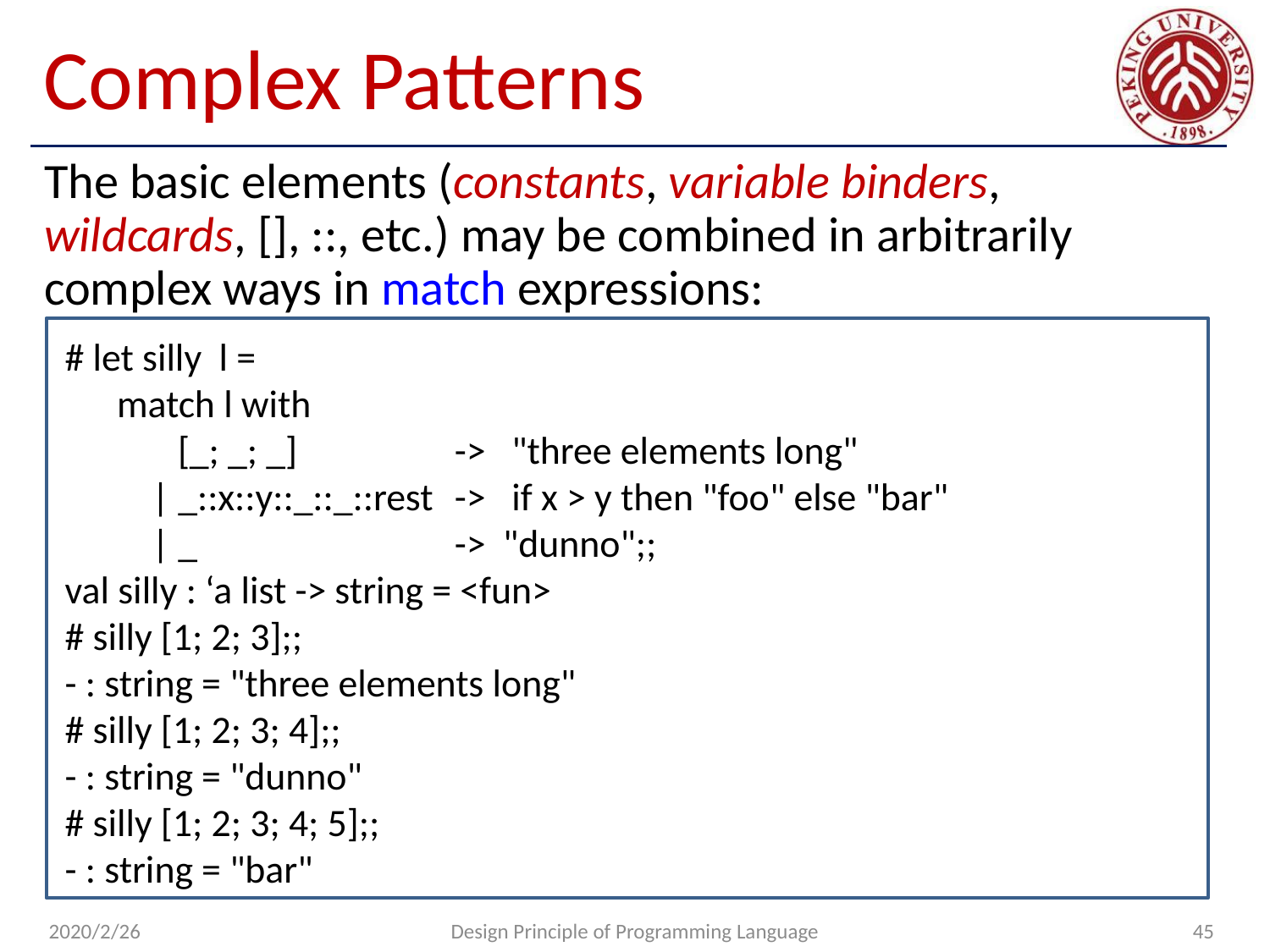

# Complex Patterns
The basic elements (constants, variable binders, wildcards, [], ::, etc.) may be combined in arbitrarily complex ways in match expressions:

# let silly  l =
      match l with
             [_; _; _]   	 ->   "three elements long"
          | _::x::y::_::_::rest 	 ->   if x > y then "foo" else "bar"
          | _ 		 ->  "dunno";;
val silly : ‘a list -> string = <fun>
# silly [1; 2; 3];;
- : string = "three elements long"
# silly [1; 2; 3; 4];;
- : string = "dunno"
# silly [1; 2; 3; 4; 5];;
- : string = "bar"
2020/2/26
Design Principle of Programming Language
45